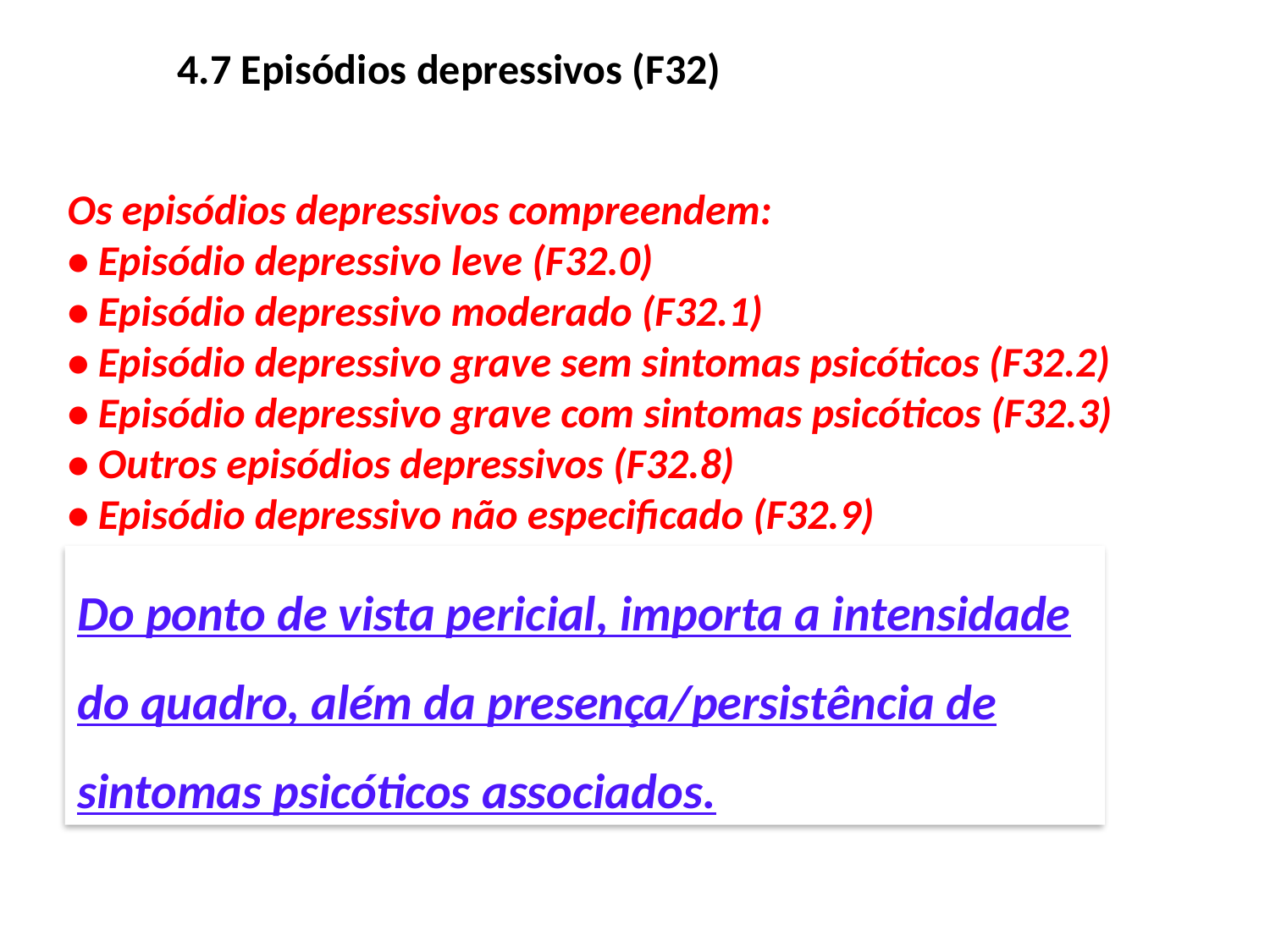

4.7 Episódios depressivos (F32)
Os episódios depressivos compreendem:
• Episódio depressivo leve (F32.0)
• Episódio depressivo moderado (F32.1)
• Episódio depressivo grave sem sintomas psicóticos (F32.2)
• Episódio depressivo grave com sintomas psicóticos (F32.3)
• Outros episódios depressivos (F32.8)
• Episódio depressivo não especificado (F32.9)
Do ponto de vista pericial, importa a intensidade do quadro, além da presença/persistência de sintomas psicóticos associados.